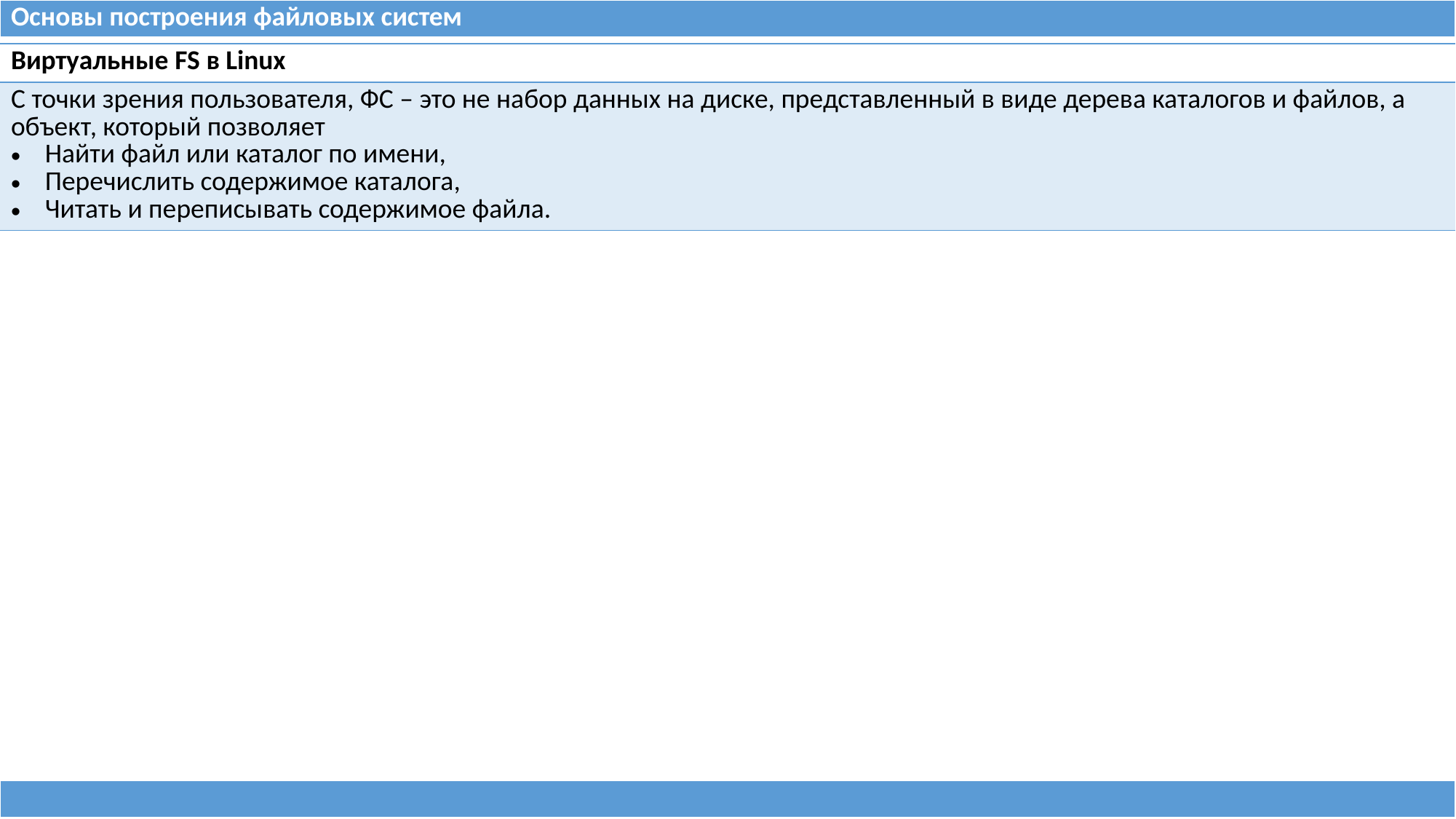

| Основы построения файловых систем |
| --- |
| Виртуальные FS в Linux |
| --- |
| С точки зрения пользователя, ФС – это не набор данных на диске, представленный в виде дерева каталогов и файлов, а объект, который позволяет Найти файл или каталог по имени, Перечислить содержимое каталога, Читать и переписывать содержимое файла. |
|  |
| --- |